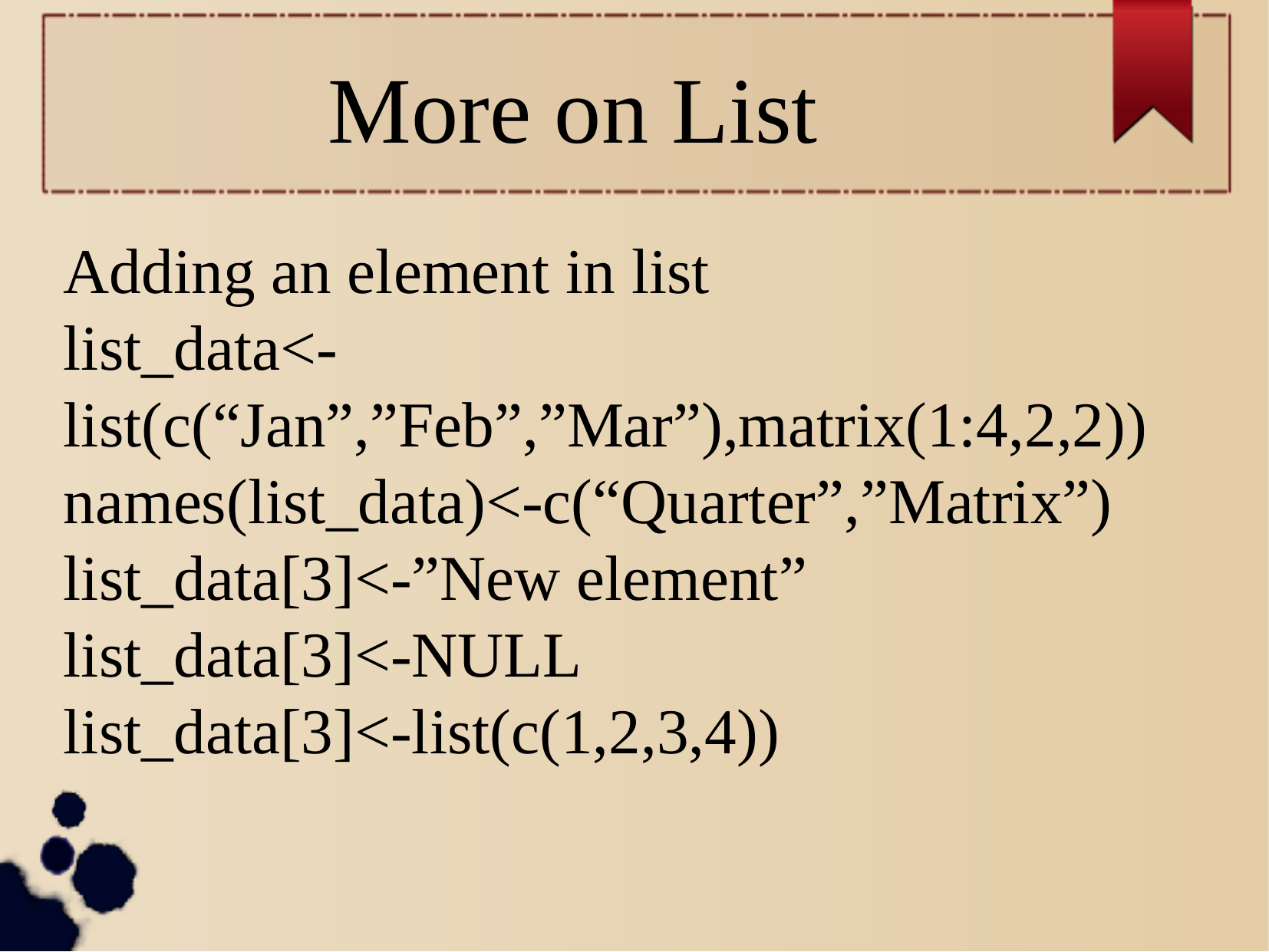

More on List
Adding an element in list
list_data<-list(c(“Jan”,”Feb”,”Mar”),matrix(1:4,2,2))
names(list_data)<-c(“Quarter”,”Matrix”)
list_data[3]<-”New element”
list_data[3]<-NULL
list_data[3]<-list(c(1,2,3,4))